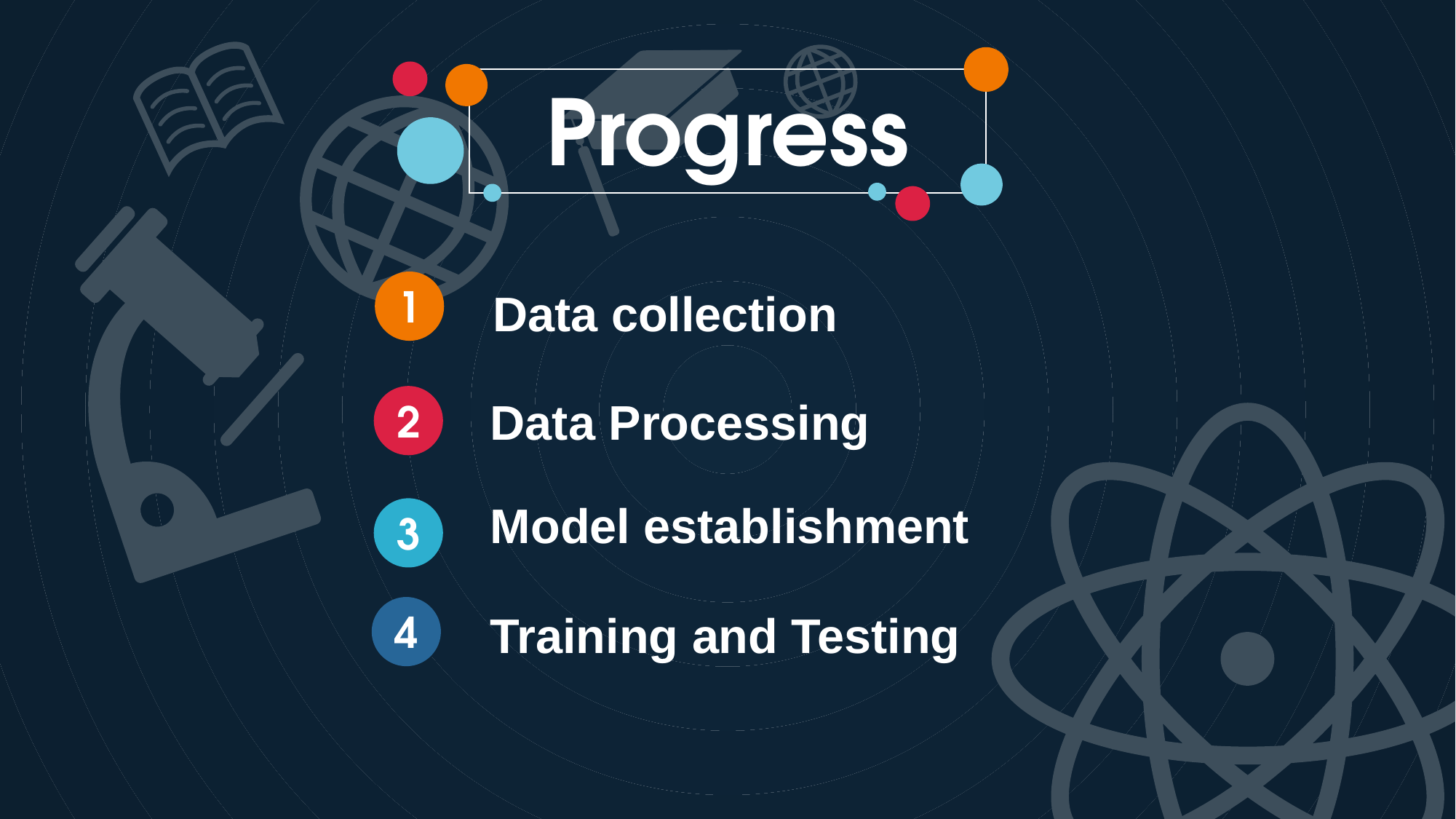

Progress

1
Data collection
2
Data Processing
Model establishment
3
4
Training and Testing